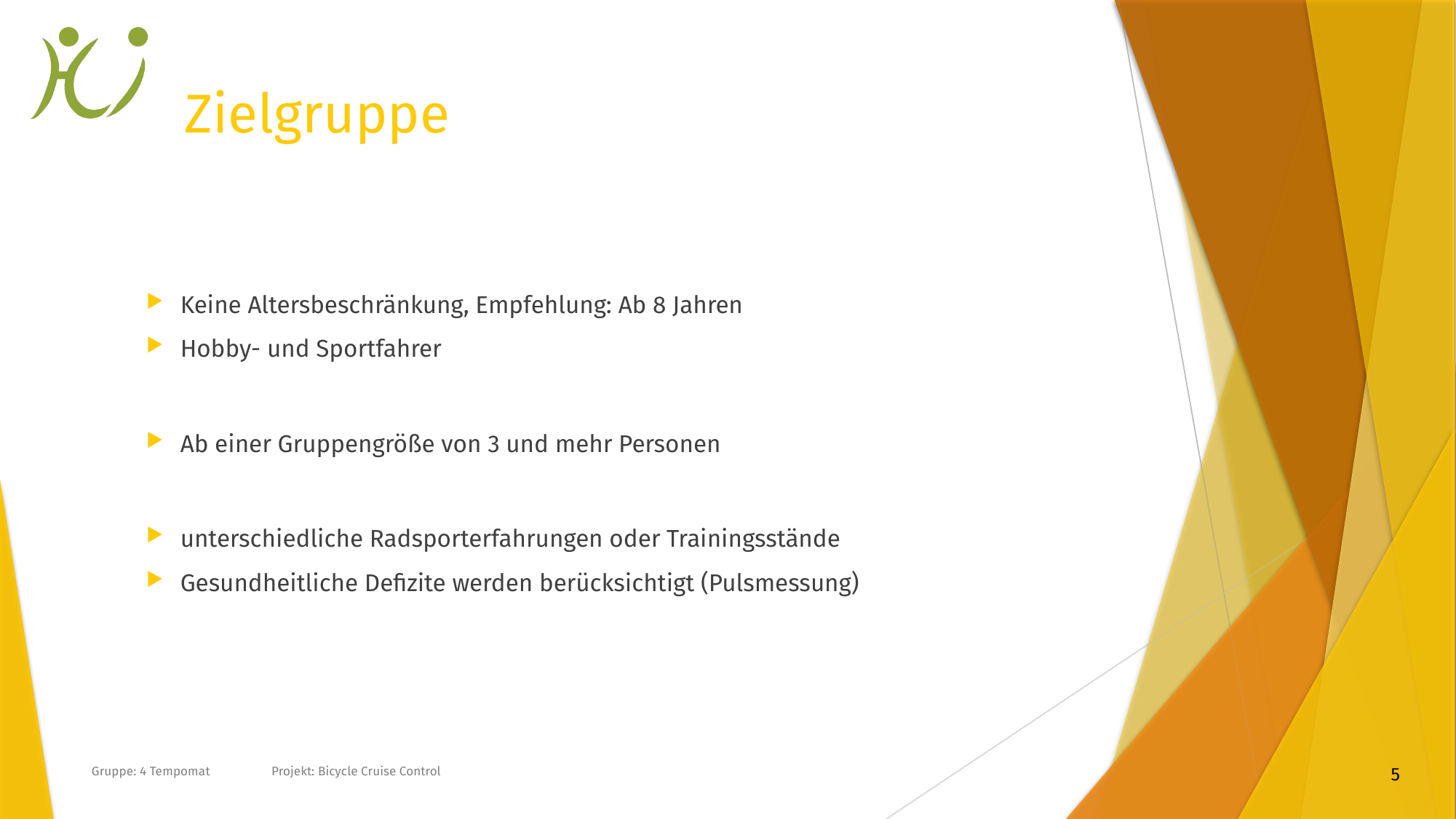

# Zielgruppe

Keine Altersbeschränkung, Empfehlung: Ab 8 Jahren
Hobby- und Sportfahrer

Ab einer Gruppengröße von 3 und mehr Personen

unterschiedliche Radsporterfahrungen oder Trainingsstände
Gesundheitliche Defizite werden berücksichtigt (Pulsmessung)